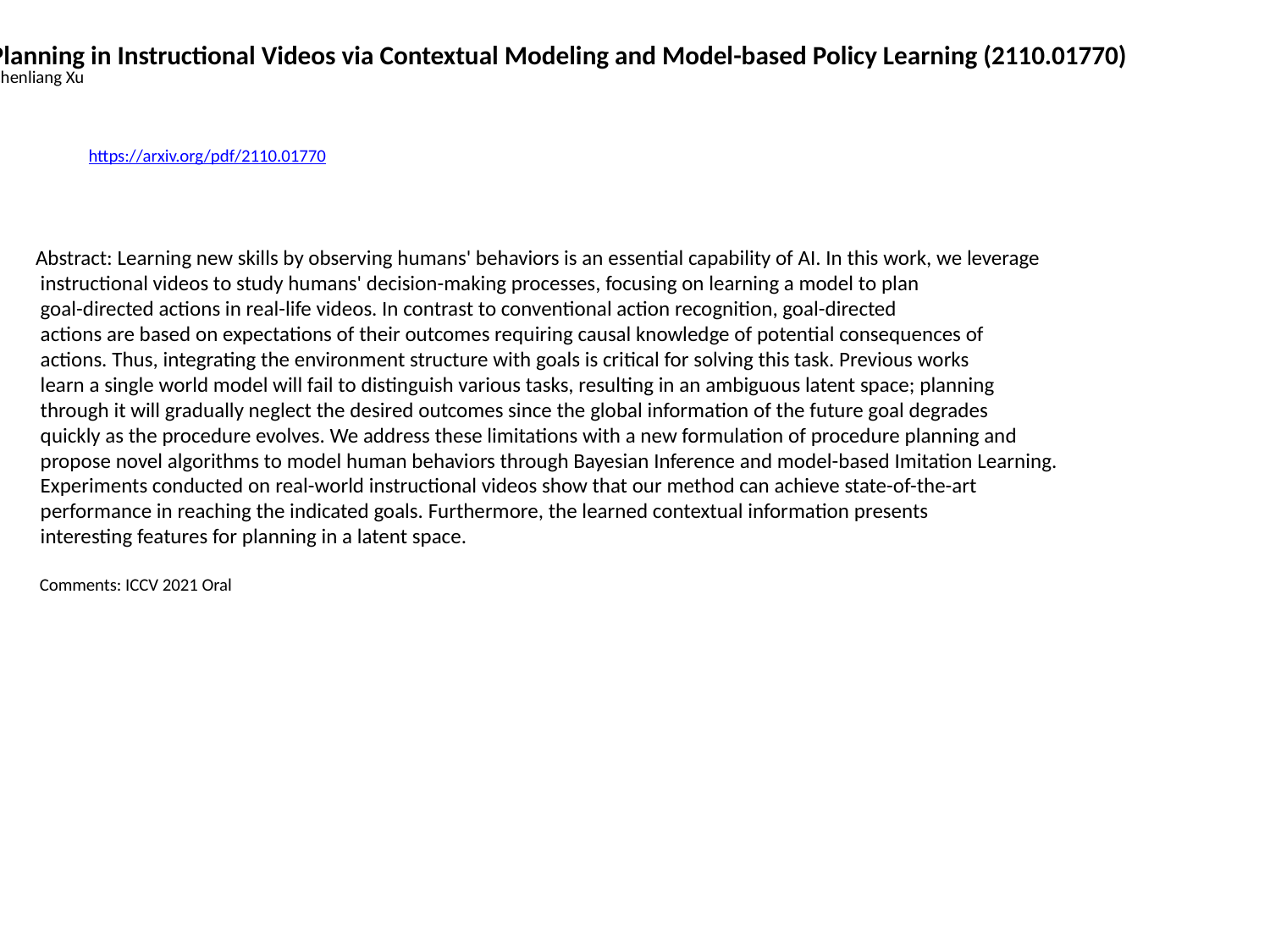

Procedure Planning in Instructional Videos via Contextual Modeling and Model-based Policy Learning (2110.01770)
Jing Bi,Jiebo Luo,Chenliang Xu

https://arxiv.org/pdf/2110.01770

Abstract: Learning new skills by observing humans' behaviors is an essential capability of AI. In this work, we leverage
 instructional videos to study humans' decision-making processes, focusing on learning a model to plan
 goal-directed actions in real-life videos. In contrast to conventional action recognition, goal-directed
 actions are based on expectations of their outcomes requiring causal knowledge of potential consequences of
 actions. Thus, integrating the environment structure with goals is critical for solving this task. Previous works
 learn a single world model will fail to distinguish various tasks, resulting in an ambiguous latent space; planning
 through it will gradually neglect the desired outcomes since the global information of the future goal degrades
 quickly as the procedure evolves. We address these limitations with a new formulation of procedure planning and
 propose novel algorithms to model human behaviors through Bayesian Inference and model-based Imitation Learning.
 Experiments conducted on real-world instructional videos show that our method can achieve state-of-the-art
 performance in reaching the indicated goals. Furthermore, the learned contextual information presents
 interesting features for planning in a latent space.
 Comments: ICCV 2021 Oral